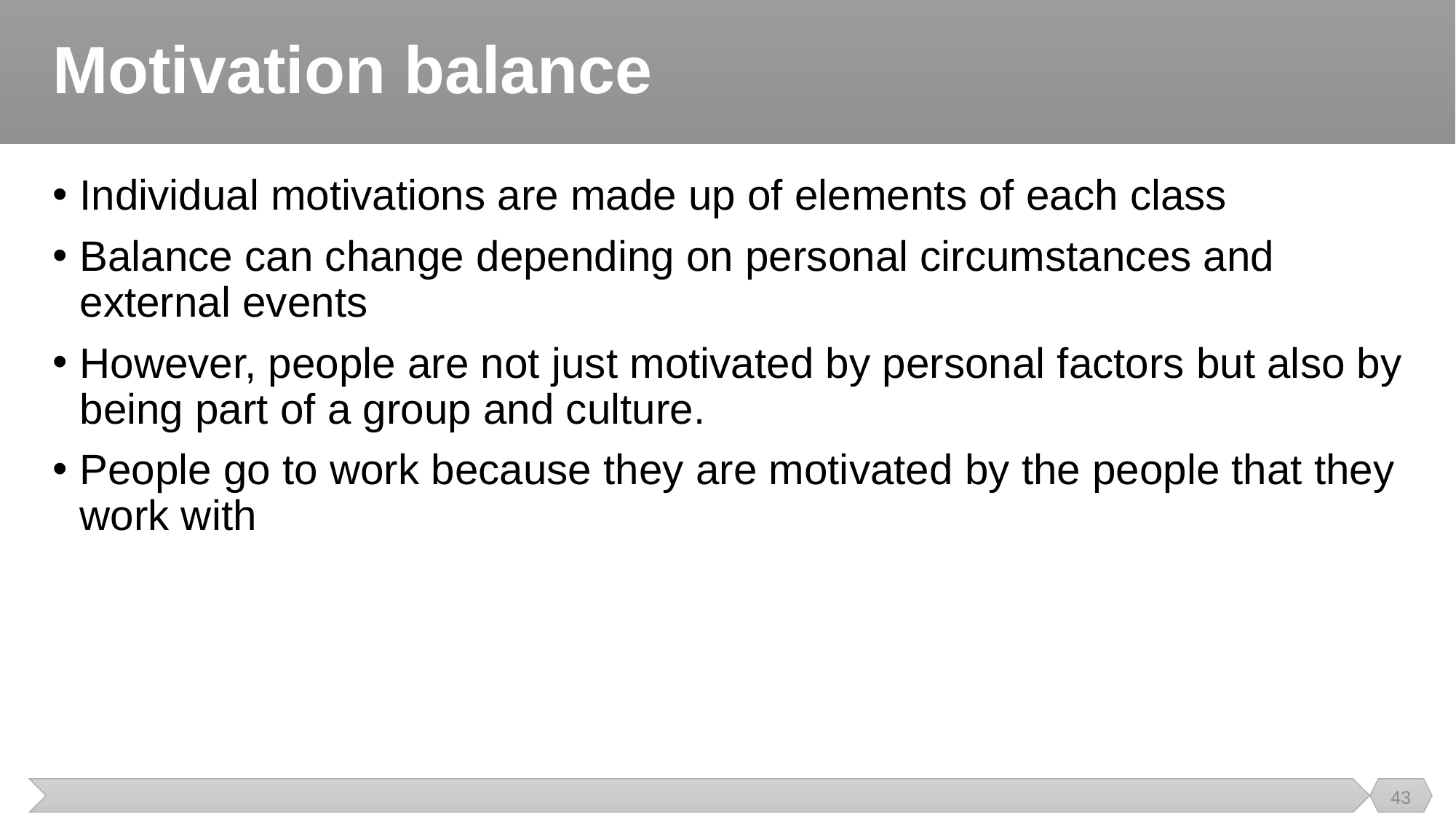

# Motivation balance
Individual motivations are made up of elements of each class
Balance can change depending on personal circumstances and external events
However, people are not just motivated by personal factors but also by being part of a group and culture.
People go to work because they are motivated by the people that they work with
43